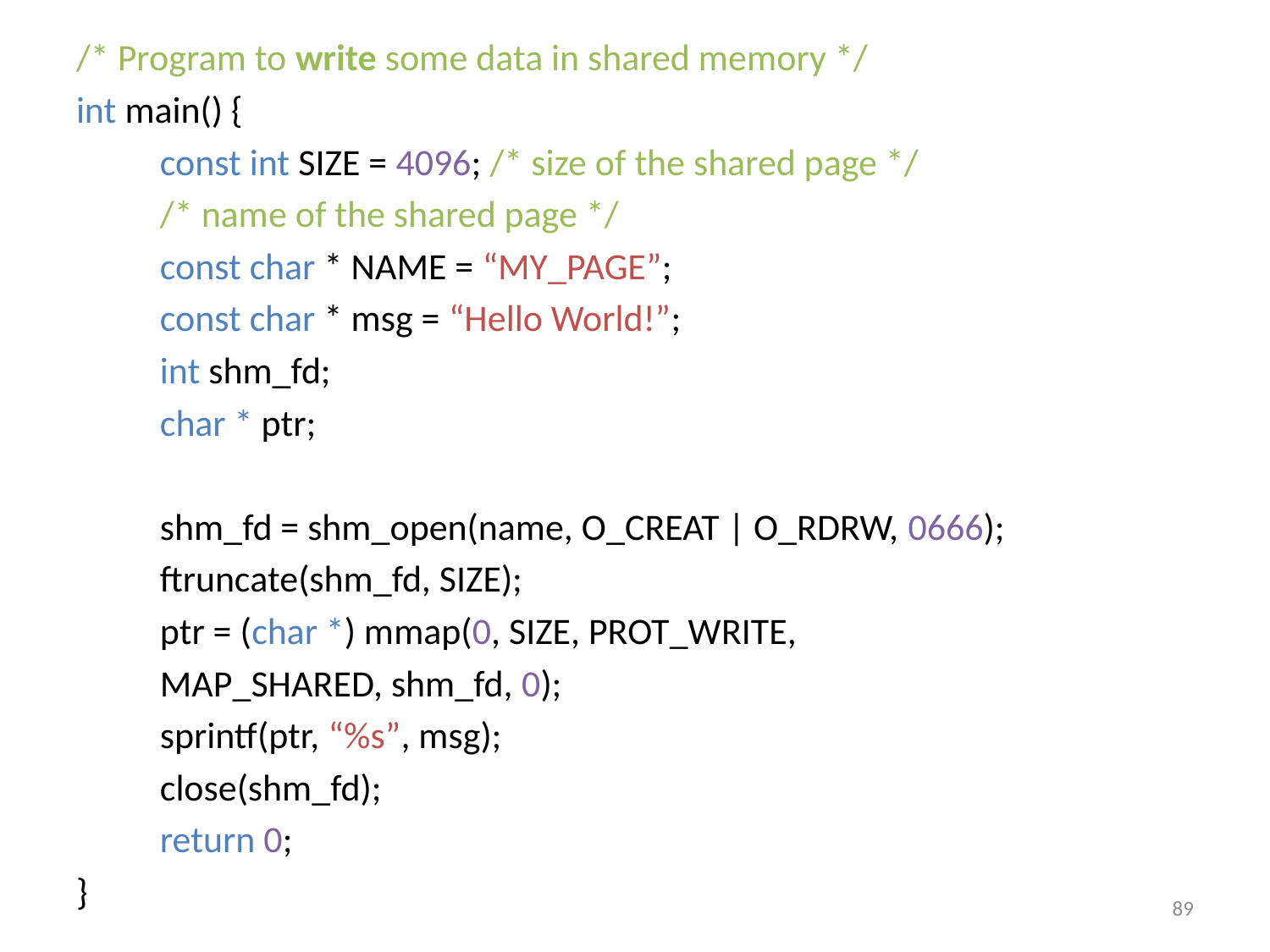

/* Program to write some data in shared memory */
int main() {
	const int SIZE = 4096; /* size of the shared page */
		/* name of the shared page */
	const char * NAME = “MY_PAGE”;
	const char * msg = “Hello World!”;
	int shm_fd;
	char * ptr;

	shm_fd = shm_open(name, O_CREAT | O_RDRW, 0666);
	ftruncate(shm_fd, SIZE);
	ptr = (char *) mmap(0, SIZE, PROT_WRITE,
		MAP_SHARED, shm_fd, 0);
	sprintf(ptr, “%s”, msg);
	close(shm_fd);
	return 0;
}
89